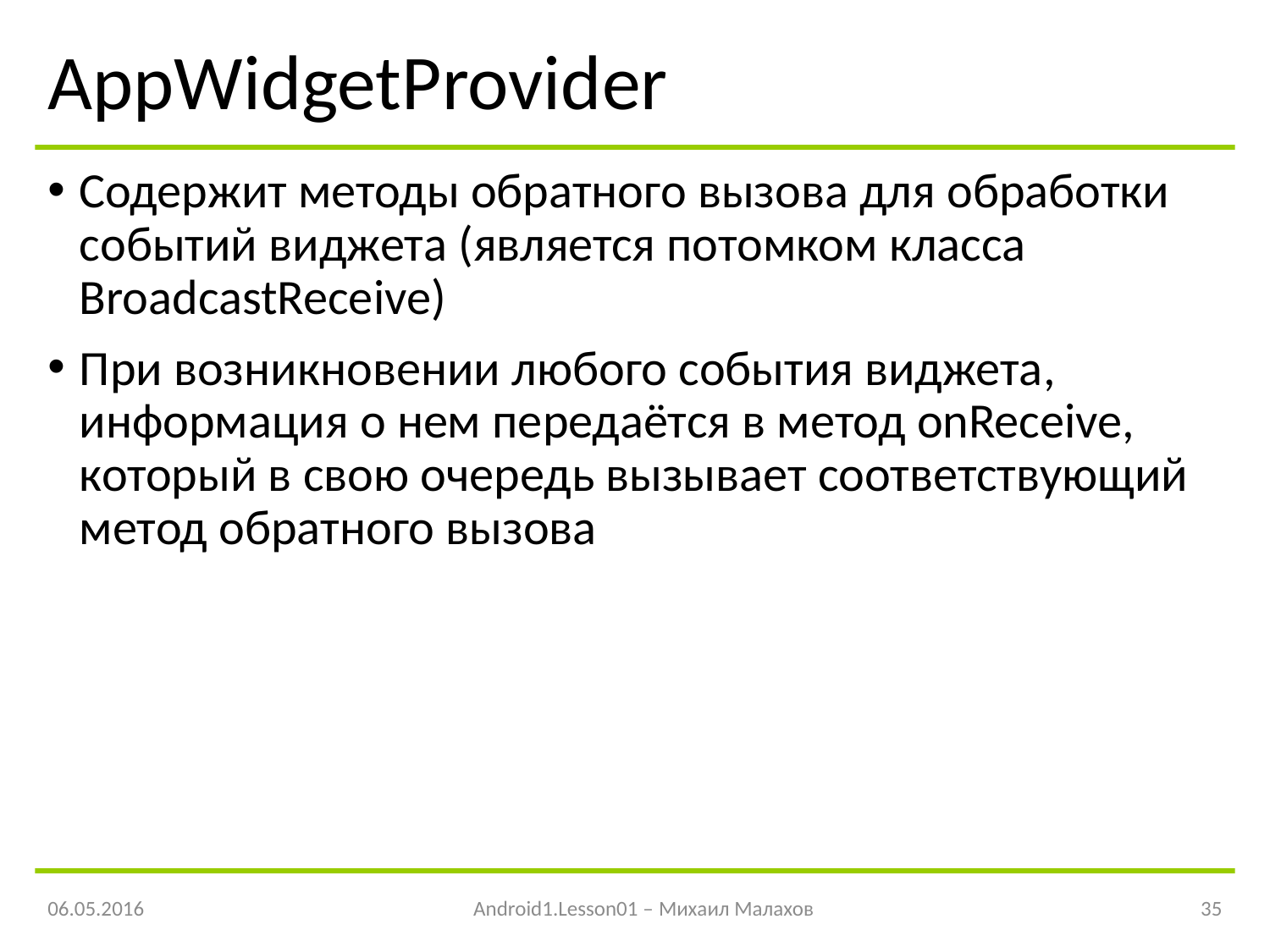

# AppWidgetProvider
Содержит методы обратного вызова для обработки событий виджета (является потомком класса BroadcastReceive)
При возникновении любого события виджета, информация о нем передаётся в метод onReceive, который в свою очередь вызывает соответствующий метод обратного вызова
06.05.2016
Android1.Lesson01 – Михаил Малахов
35